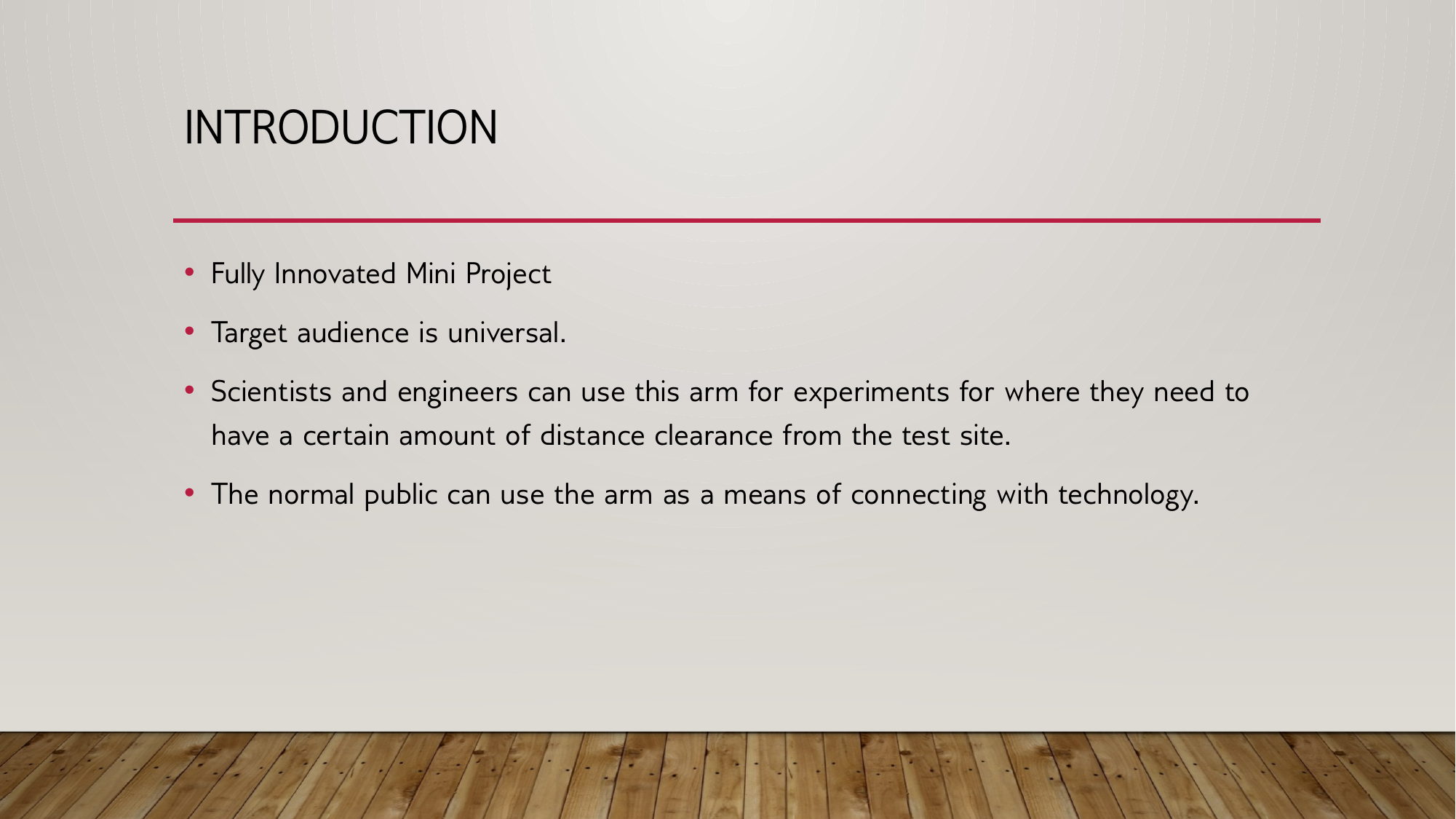

# Introduction
Fully Innovated Mini Project
Target audience is universal.
Scientists and engineers can use this arm for experiments for where they need to have a certain amount of distance clearance from the test site.
The normal public can use the arm as a means of connecting with technology.